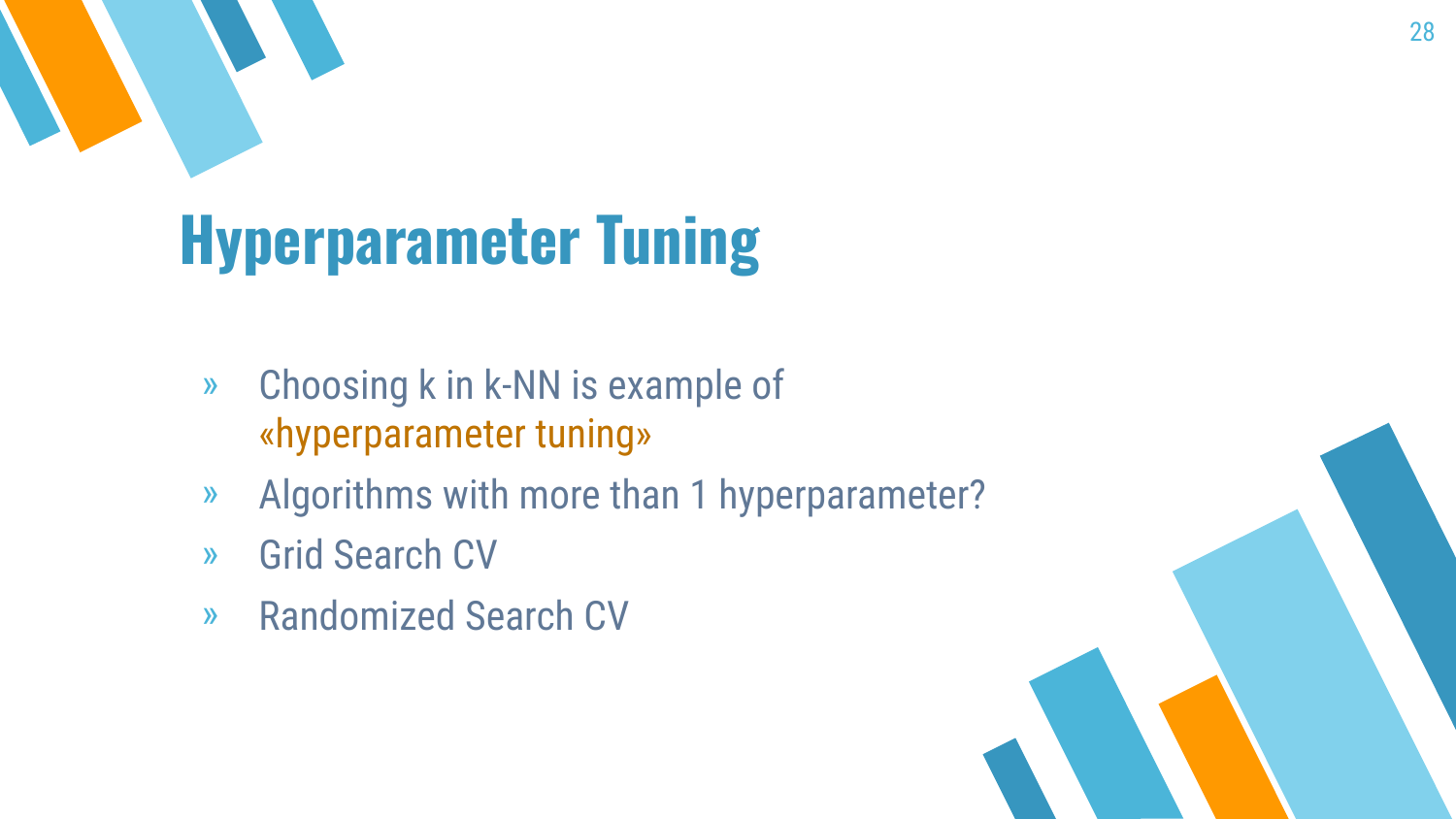

28
# Hyperparameter Tuning
Choosing k in k-NN is example of
«hyperparameter tuning»
Algorithms with more than 1 hyperparameter?
Grid Search CV
Randomized Search CV